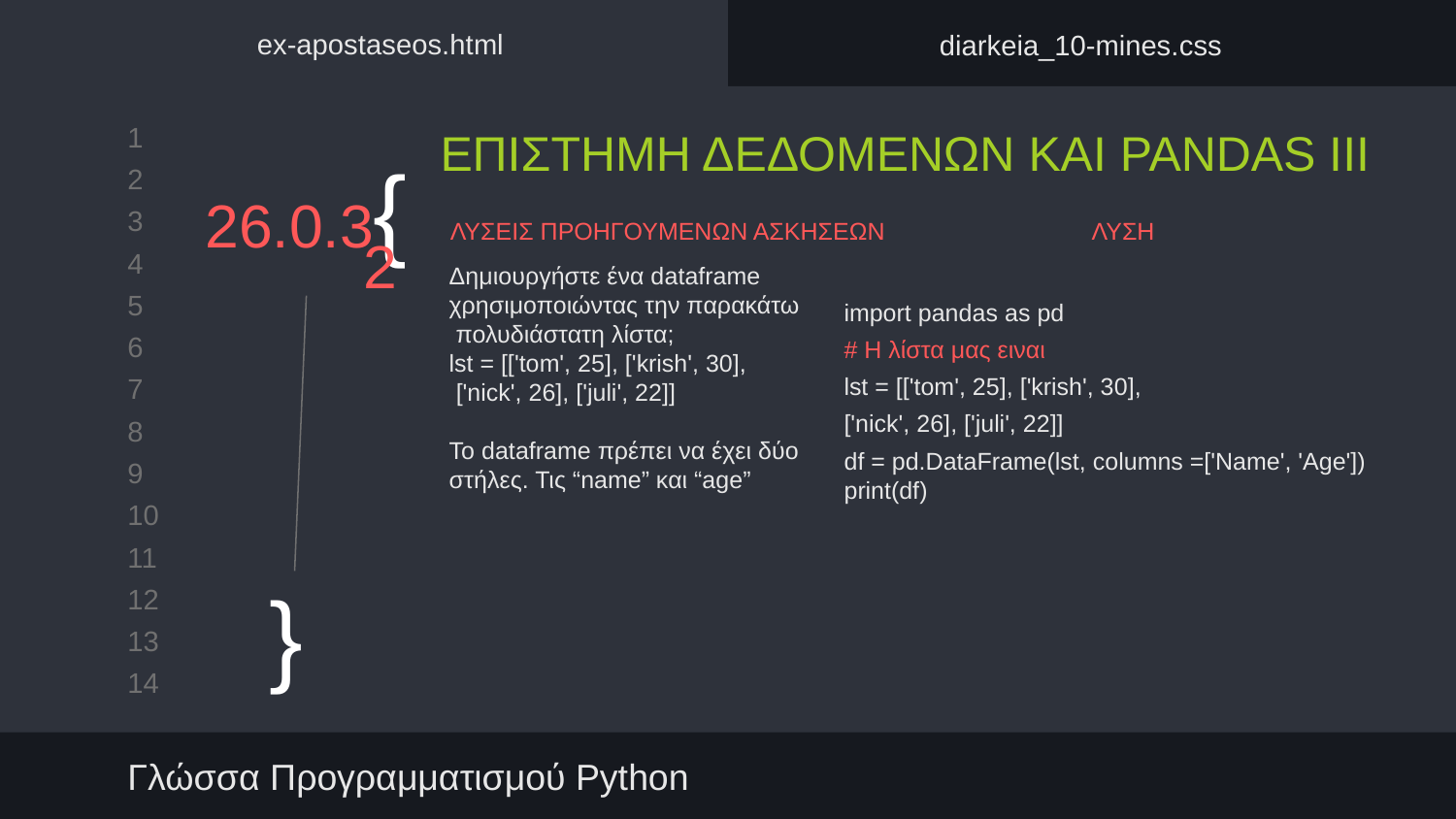

ex-apostaseos.html
diarkeia_10-mines.css
ΕΠΙΣΤΗΜΗ ΔΕΔΟΜΕΝΩΝ ΚΑΙ PANDAS III
# 26.0.3{
ΛΥΣΕΙΣ ΠΡΟΗΓΟΥΜΕΝΩΝ ΑΣΚΗΣΕΩΝ
ΛΥΣΗ
2
Δημιουργήστε ένα dataframe χρησιμοποιώντας την παρακάτω  πολυδιάστατη λίστα;
lst = [['tom', 25], ['krish', 30],
 ['nick', 26], ['juli', 22]]

Το dataframe πρέπει να έχει δύο στήλες. Τις “name” και “age”

import pandas as pd
# Η λίστα μας ειναι
lst = [['tom', 25], ['krish', 30],
['nick', 26], ['juli', 22]]
df = pd.DataFrame(lst, columns =['Name', 'Age']) print(df)

}
Γλώσσα Προγραμματισμού Python